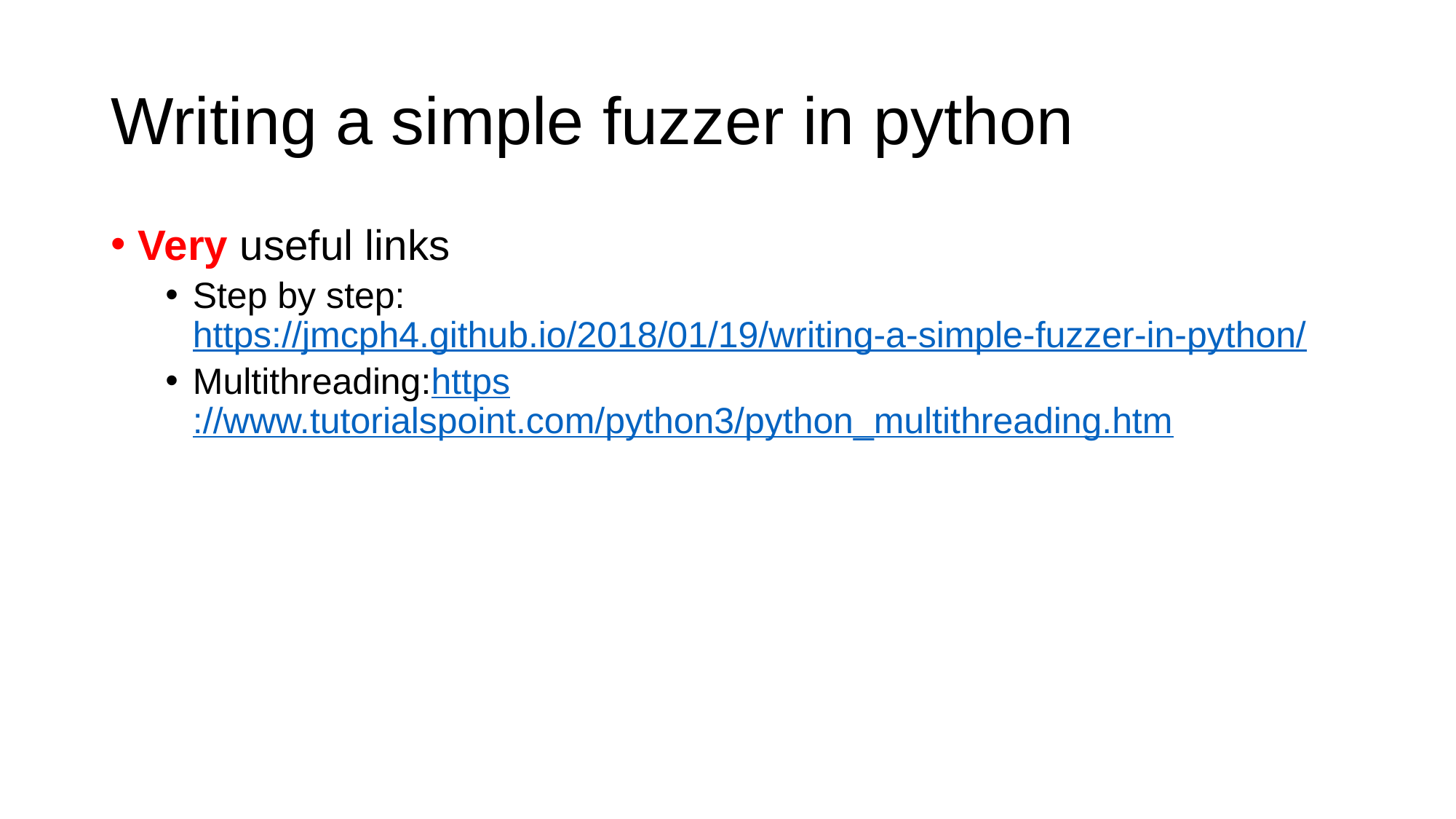

# Writing a simple fuzzer in python
Very useful links
Step by step: https://jmcph4.github.io/2018/01/19/writing-a-simple-fuzzer-in-python/
Multithreading:https://www.tutorialspoint.com/python3/python_multithreading.htm